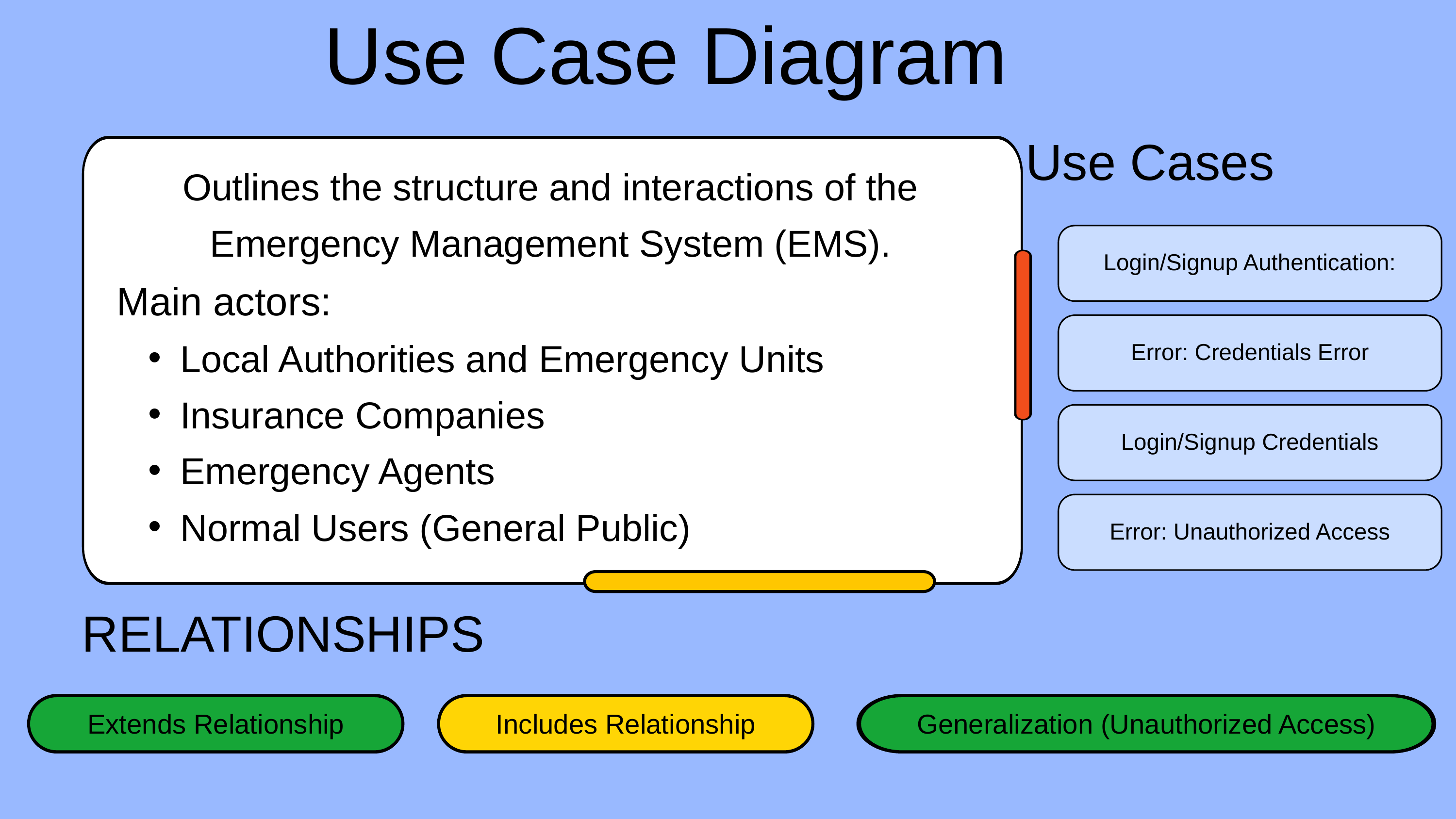

Use Case Diagram

Use Cases
Outlines the structure and interactions of the Emergency Management System (EMS).
Main actors:
Local Authorities and Emergency Units
Insurance Companies
Emergency Agents
Normal Users (General Public)

Login/Signup Authentication:

Error: Credentials Error

Login/Signup Credentials

Error: Unauthorized Access

RELATIONSHIPS

Extends Relationship

Includes Relationship

Generalization (Unauthorized Access)